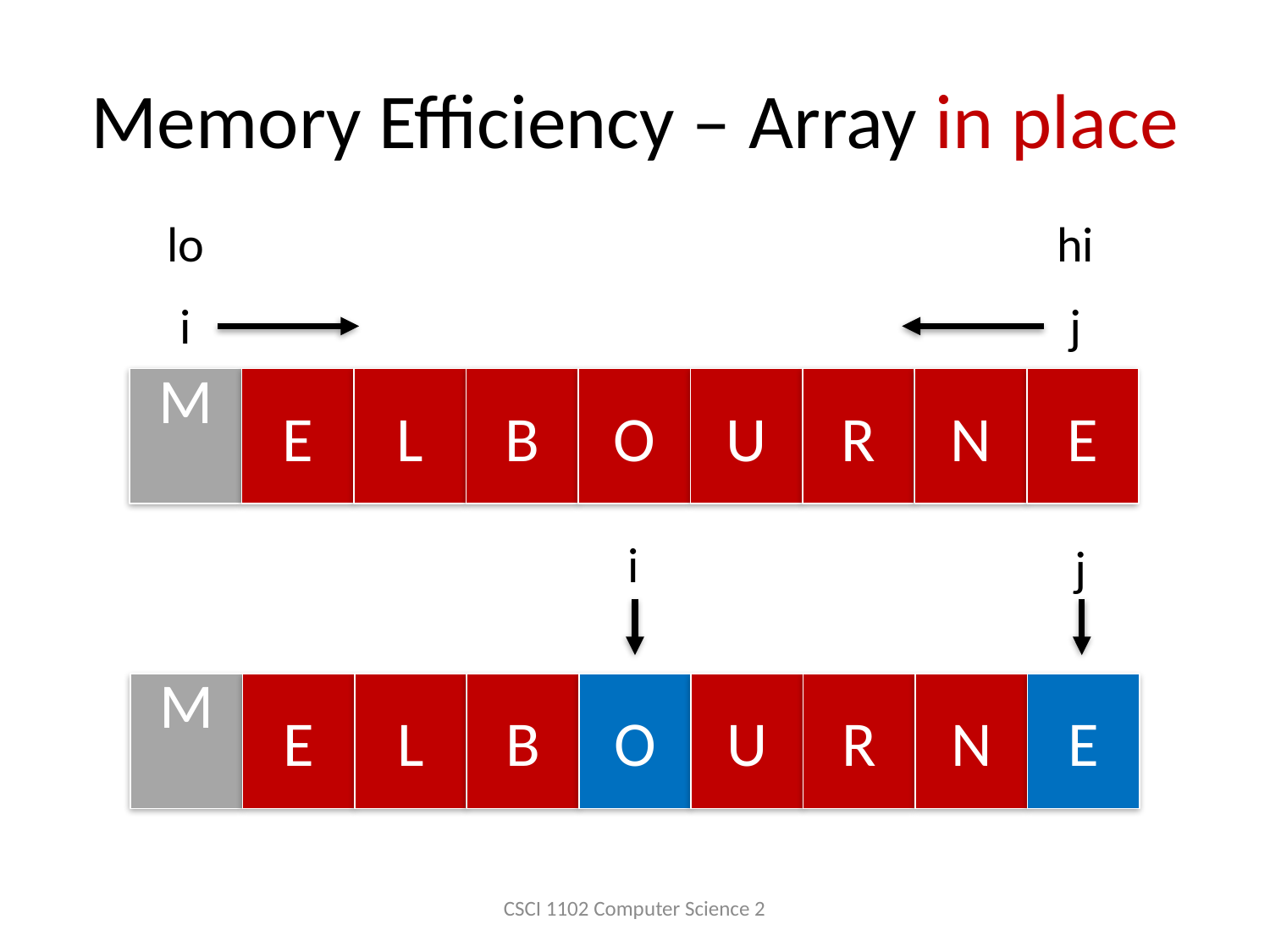

# Memory Efficiency – Array in place
lo
i
hi
j
M
E
L
B
O
U
R
N
E
i
j
M
E
L
B
O
U
R
N
E
CSCI 1102 Computer Science 2